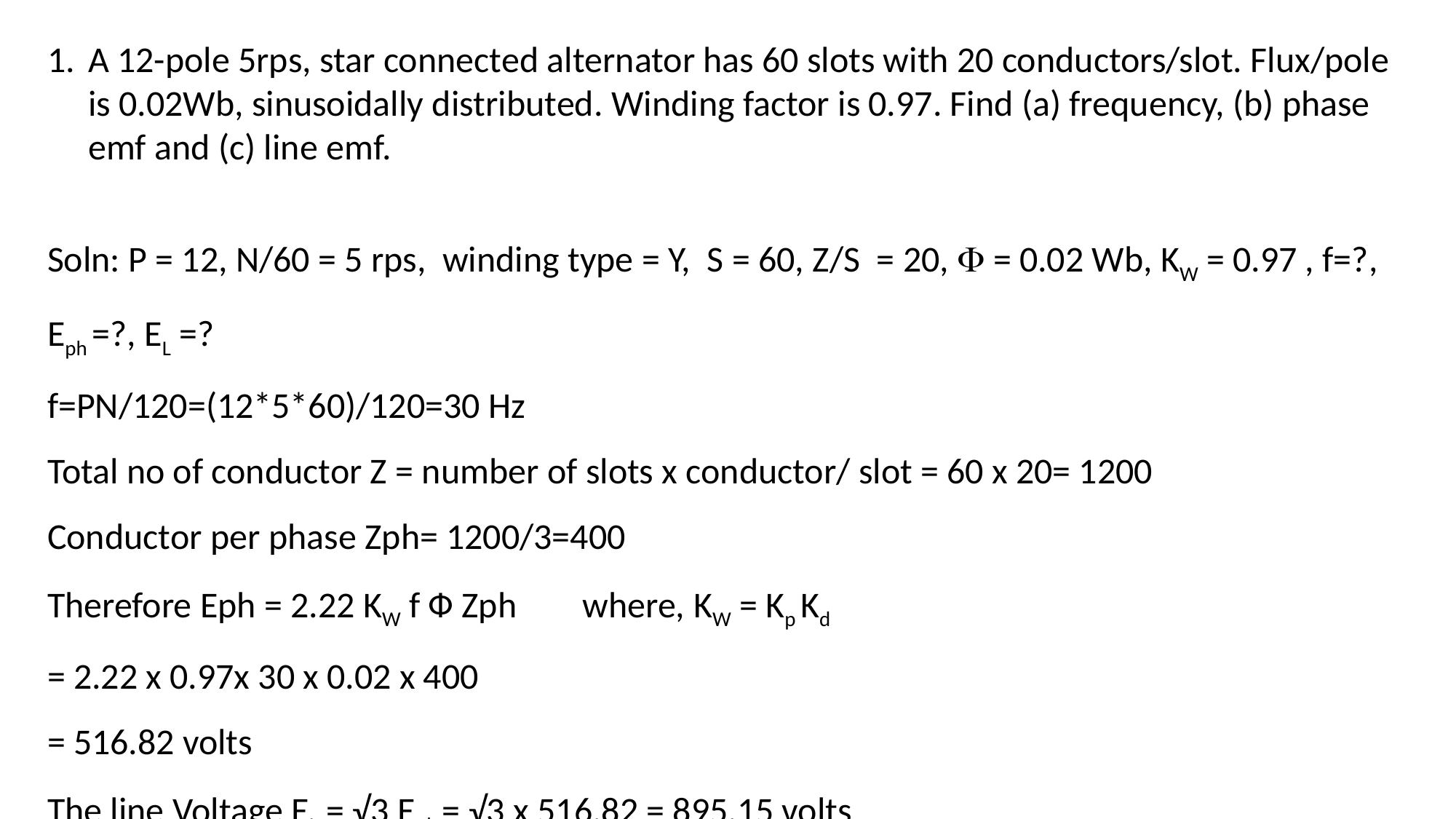

A 12-pole 5rps, star connected alternator has 60 slots with 20 conductors/slot. Flux/pole is 0.02Wb, sinusoidally distributed. Winding factor is 0.97. Find (a) frequency, (b) phase emf and (c) line emf.

Soln: P = 12, N/60 = 5 rps,  winding type = Y,  S = 60, Z/S  = 20, Φ = 0.02 Wb, KW = 0.97 , f=?, Eph =?, EL =?
f=PN/120=(12*5*60)/120=30 Hz
Total no of conductor Z = number of slots x conductor/ slot = 60 x 20= 1200
Conductor per phase Zph= 1200/3=400
Therefore Eph = 2.22 KW f Ф Zph        where, KW = Kp Kd
= 2.22 x 0.97x 30 x 0.02 x 400
= 516.82 volts
The line Voltage EL = √3 Eph = √3 x 516.82 = 895.15 volts